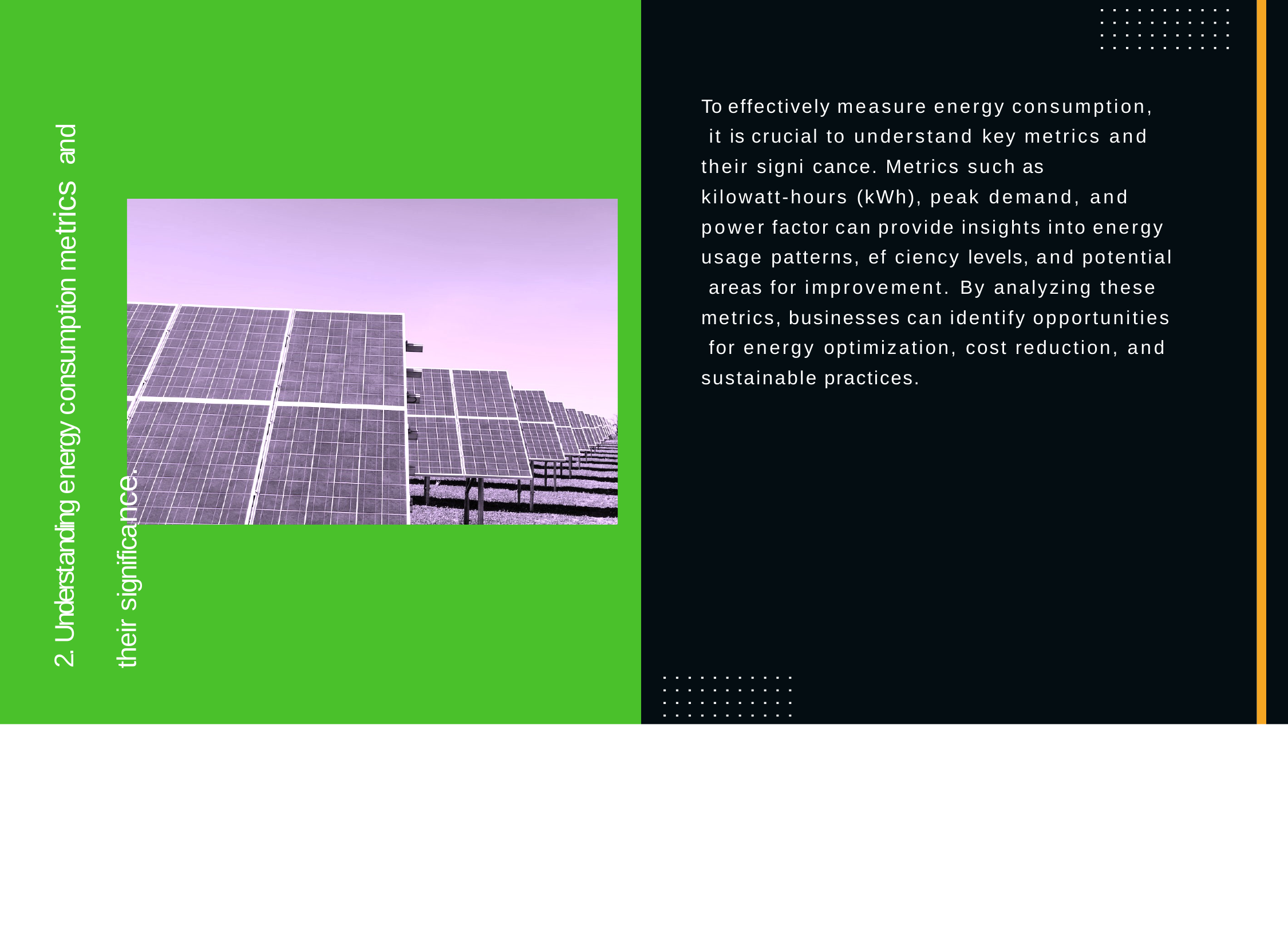

2. Understanding energy consumption metrics  and their significance.
To effectively measure energy consumption,  it is crucial to understand key metrics and  their signi cance. Metrics such as
kilowatt-hours (kWh), peak demand, and  power factor can provide insights into energy  usage patterns, ef ciency levels, and potential  areas for improvement. By analyzing these  metrics, businesses can identify opportunities  for energy optimization, cost reduction, and  sustainable practices.